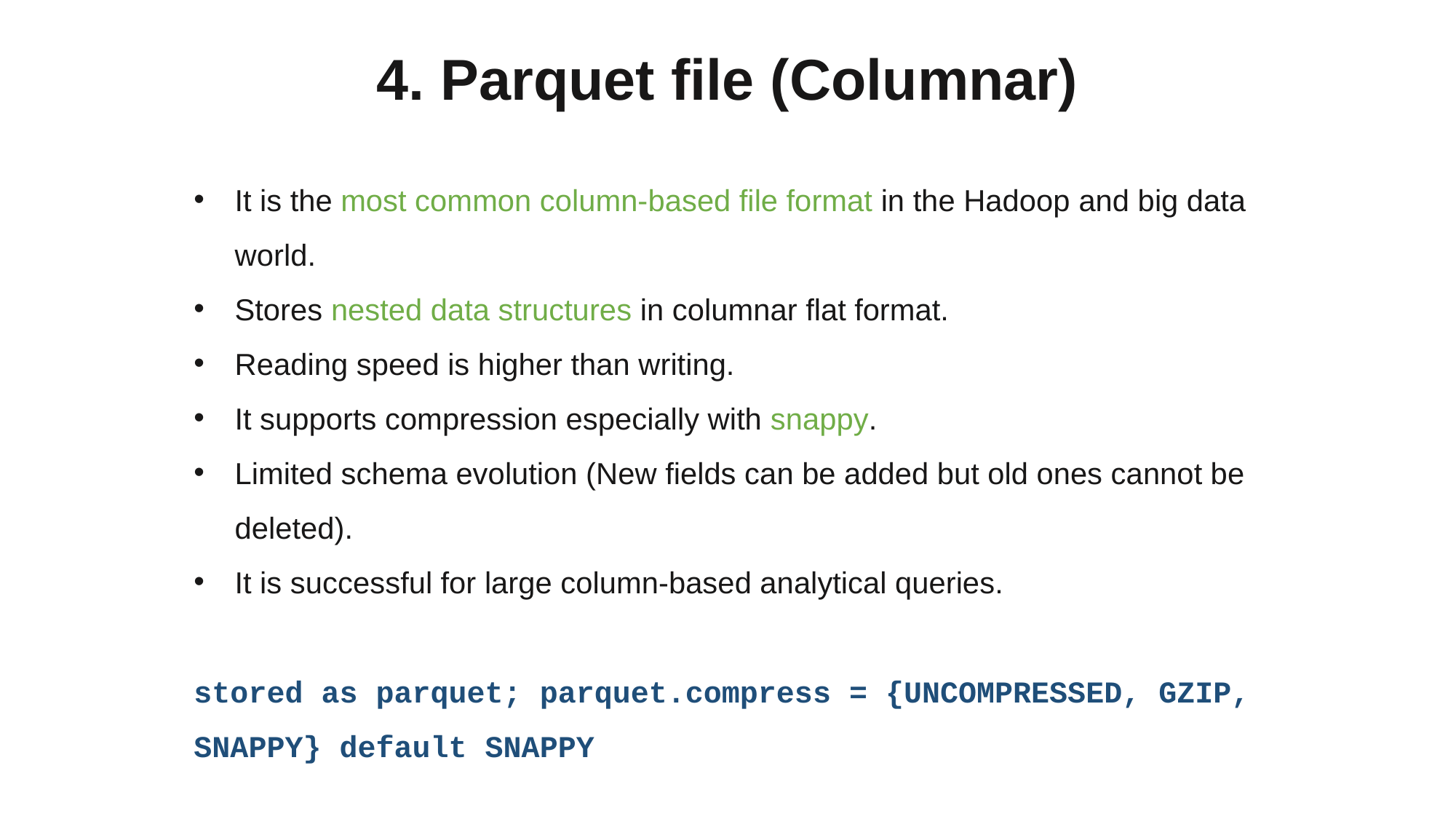

# 4. Parquet file (Columnar)
It is the most common column-based file format in the Hadoop and big data world.
Stores nested data structures in columnar flat format.
Reading speed is higher than writing.
It supports compression especially with snappy.
Limited schema evolution (New fields can be added but old ones cannot be deleted).
It is successful for large column-based analytical queries.

stored as parquet; parquet.compress = {UNCOMPRESSED, GZIP, SNAPPY} default SNAPPY